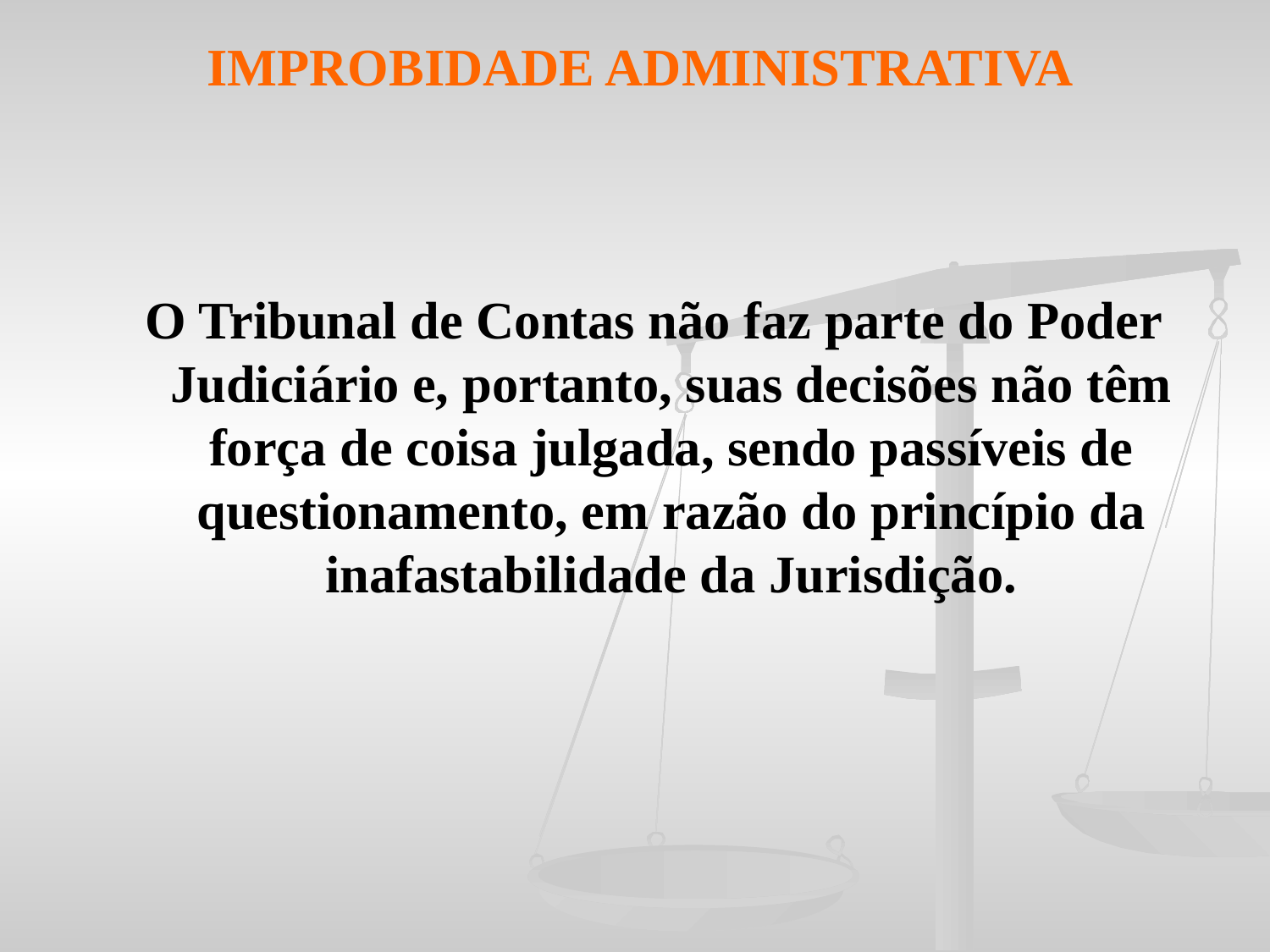

IMPROBIDADE ADMINISTRATIVA

  O Tribunal de Contas não faz parte do Poder Judiciário e, portanto, suas decisões não têm força de coisa julgada, sendo passíveis de questionamento, em razão do princípio da inafastabilidade da Jurisdição.